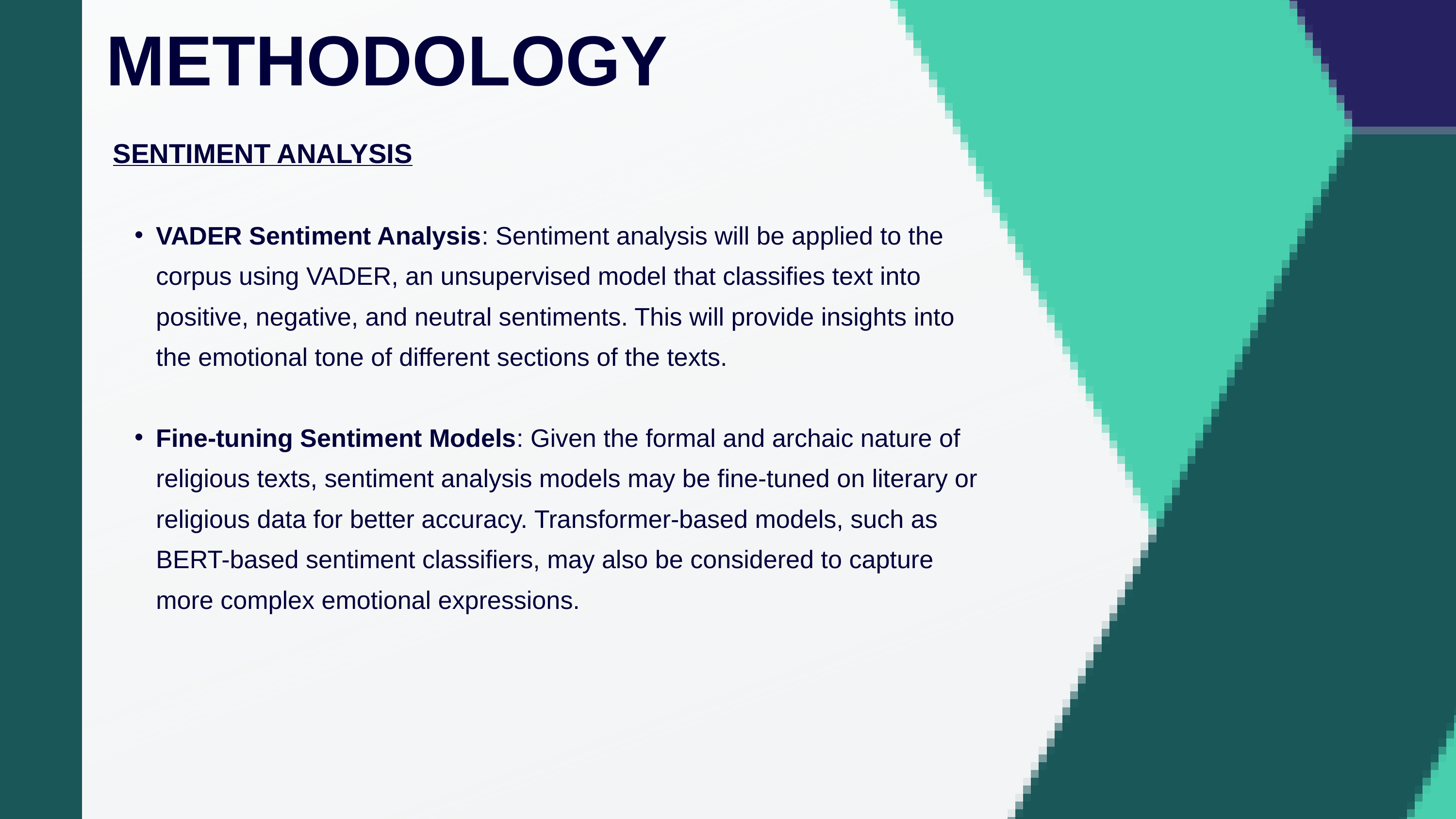

METHODOLOGY
SENTIMENT ANALYSIS

VADER Sentiment Analysis: Sentiment analysis will be applied to the corpus using VADER, an unsupervised model that classifies text into positive, negative, and neutral sentiments. This will provide insights into the emotional tone of different sections of the texts.

Fine-tuning Sentiment Models: Given the formal and archaic nature of religious texts, sentiment analysis models may be fine-tuned on literary or religious data for better accuracy. Transformer-based models, such as BERT-based sentiment classifiers, may also be considered to capture more complex emotional expressions.